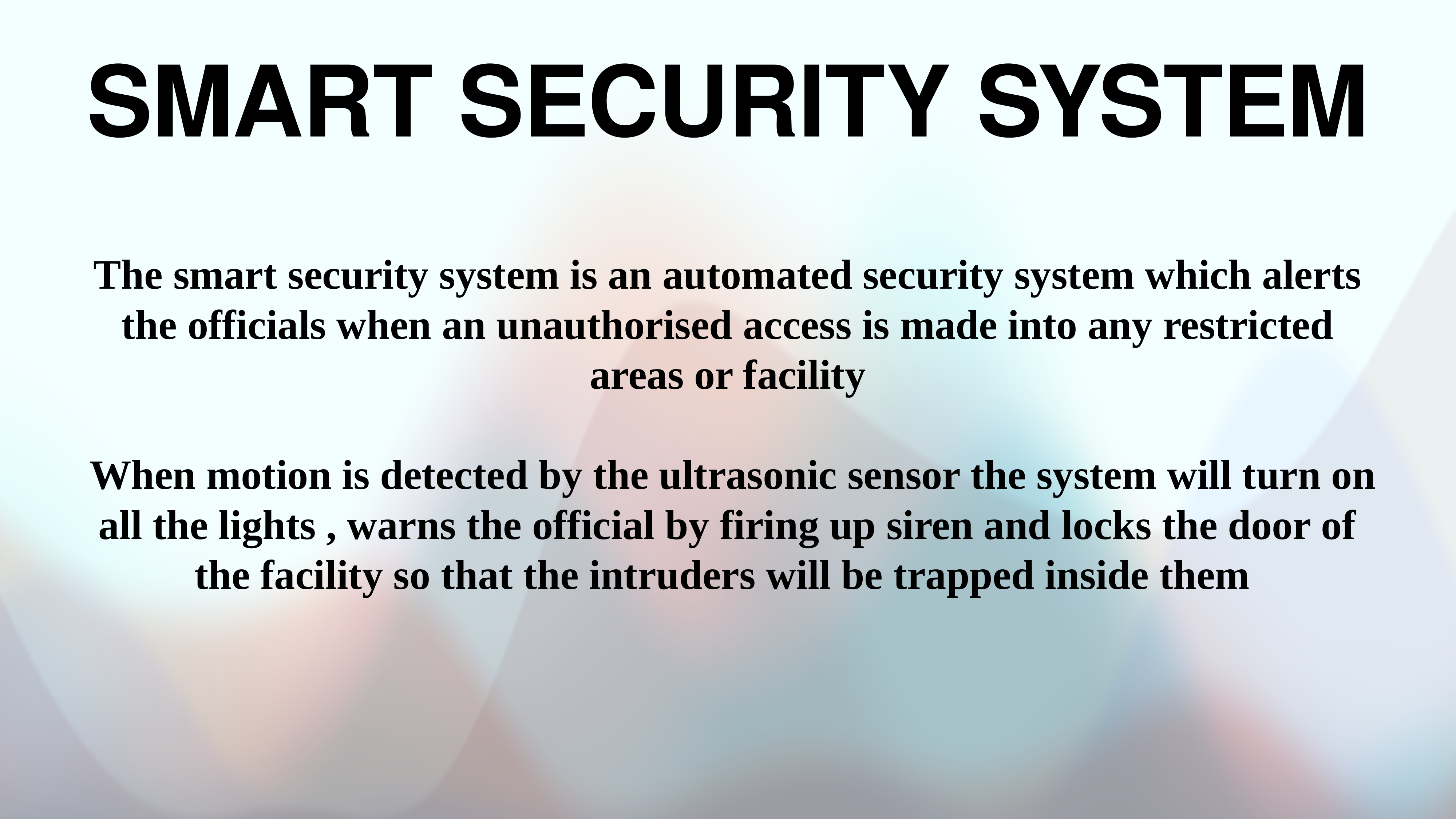

SMART SECURITY SYSTEM
The smart security system is an automated security system which alerts the officials when an unauthorised access is made into any restricted areas or facility

 When motion is detected by the ultrasonic sensor the system will turn on all the lights , warns the official by firing up siren and locks the door of the facility so that the intruders will be trapped inside them